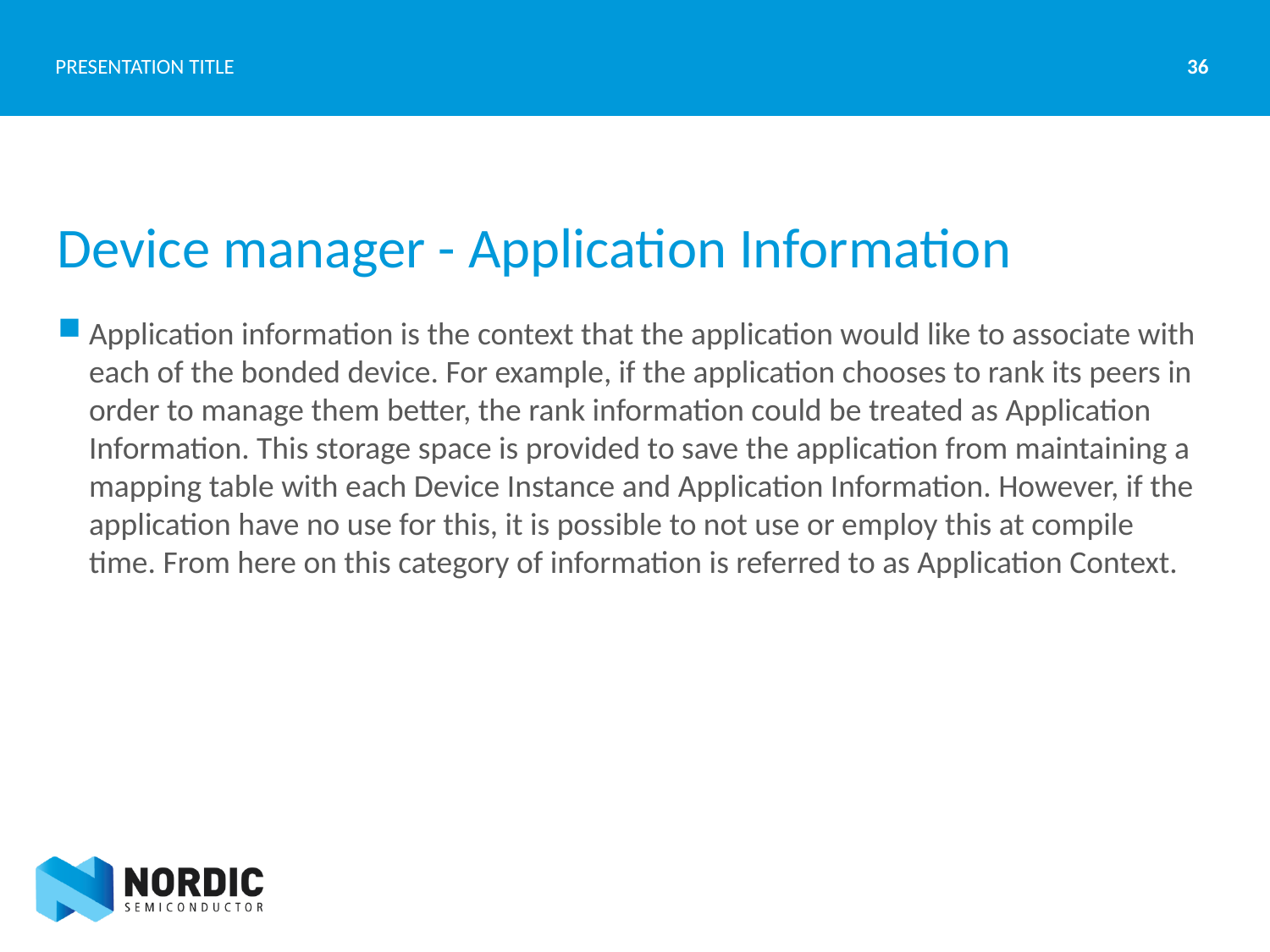

36
PRESENTATION TITLE
# Device manager - Application Information
Application information is the context that the application would like to associate with each of the bonded device. For example, if the application chooses to rank its peers in order to manage them better, the rank information could be treated as Application Information. This storage space is provided to save the application from maintaining a mapping table with each Device Instance and Application Information. However, if the application have no use for this, it is possible to not use or employ this at compile time. From here on this category of information is referred to as Application Context.